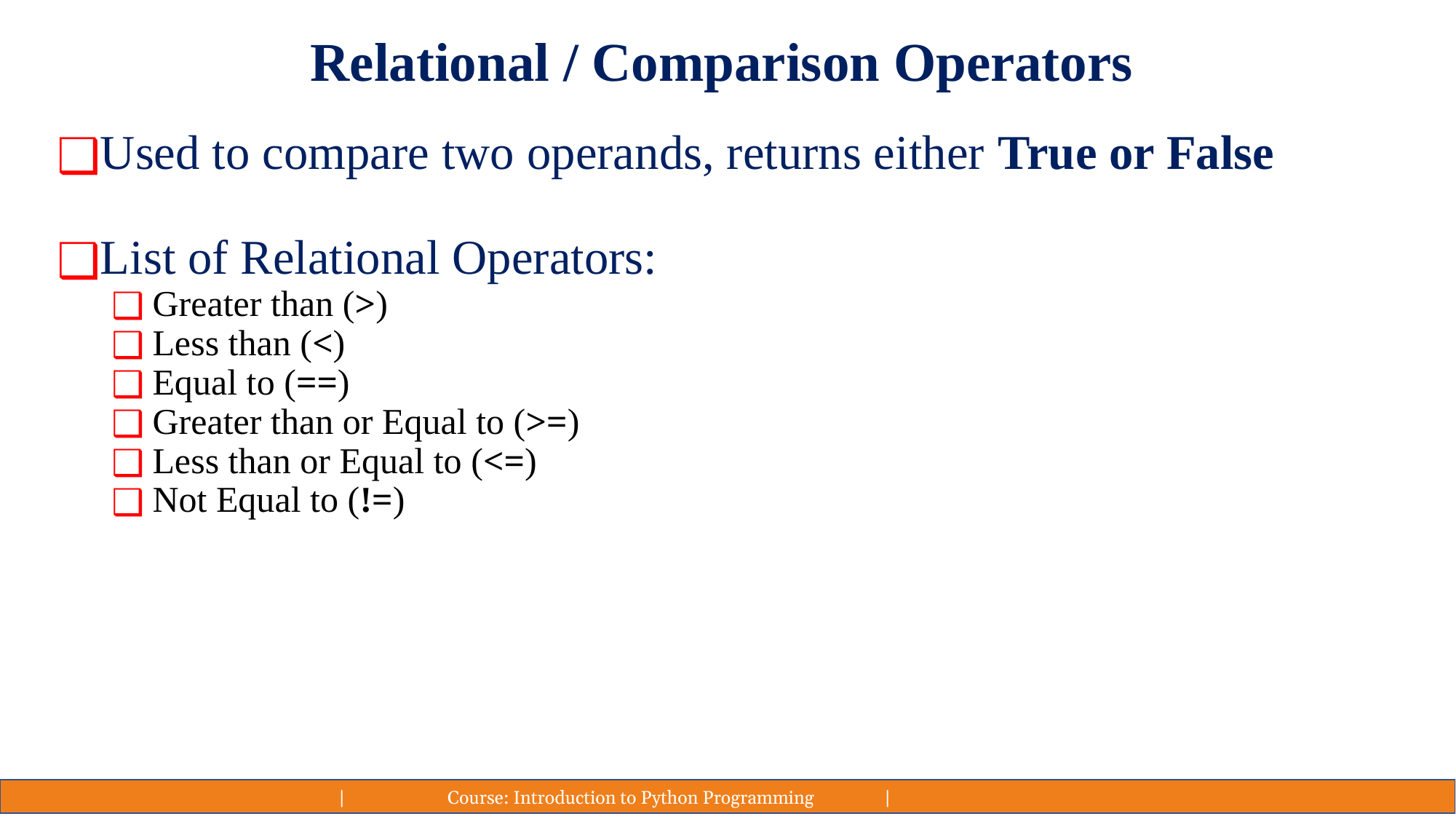

# Relational / Comparison Operators
Used to compare two operands, returns either True or False

List of Relational Operators:
Greater than (>)
Less than (<)
Equal to (==)
Greater than or Equal to (>=)
Less than or Equal to (<=)
Not Equal to (!=)